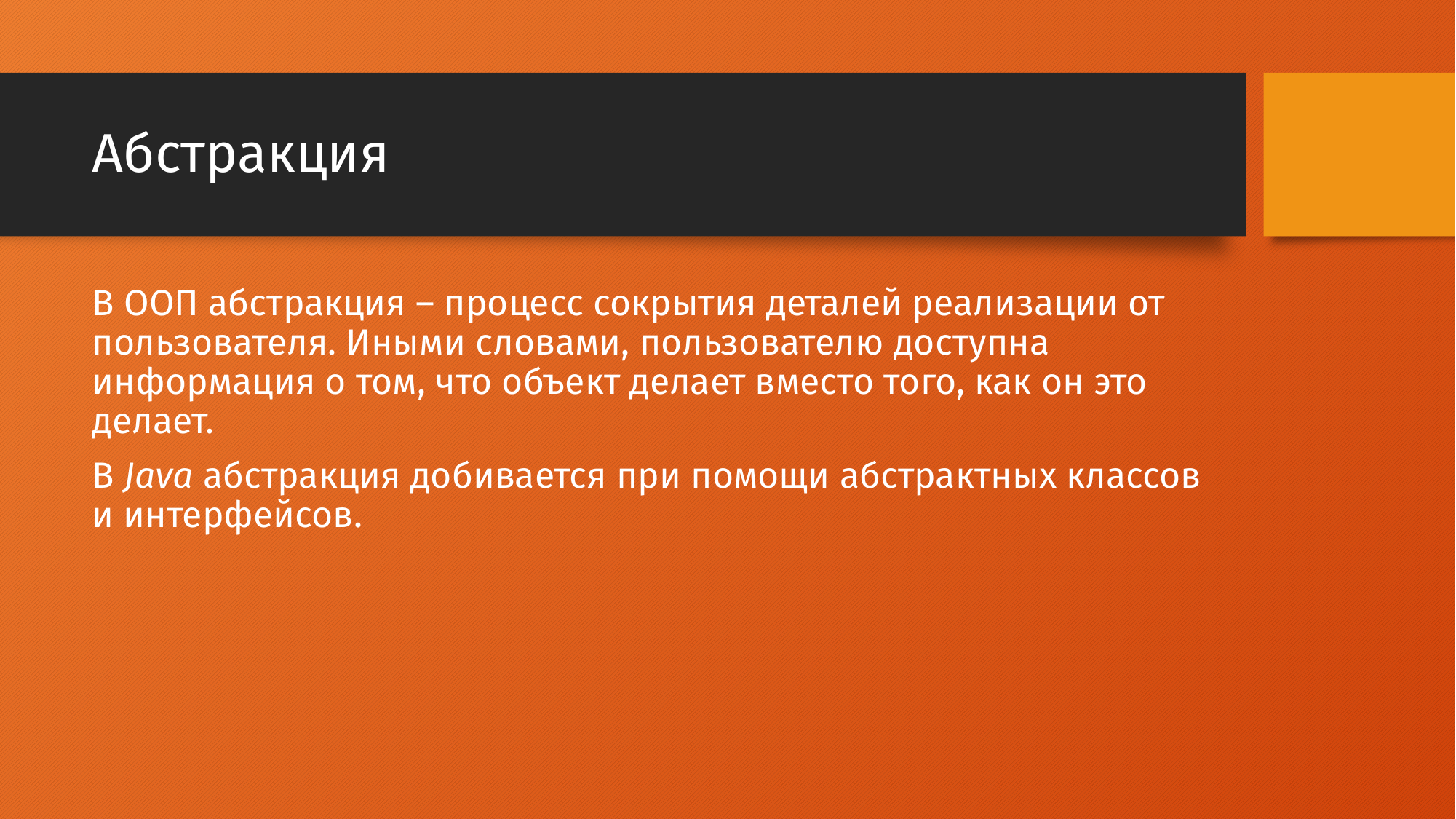

# Абстракция
В ООП абстракция – процесс сокрытия деталей реализации от пользователя. Иными словами, пользователю доступна информация о том, что объект делает вместо того, как он это делает.
В Java абстракция добивается при помощи абстрактных классов и интерфейсов.